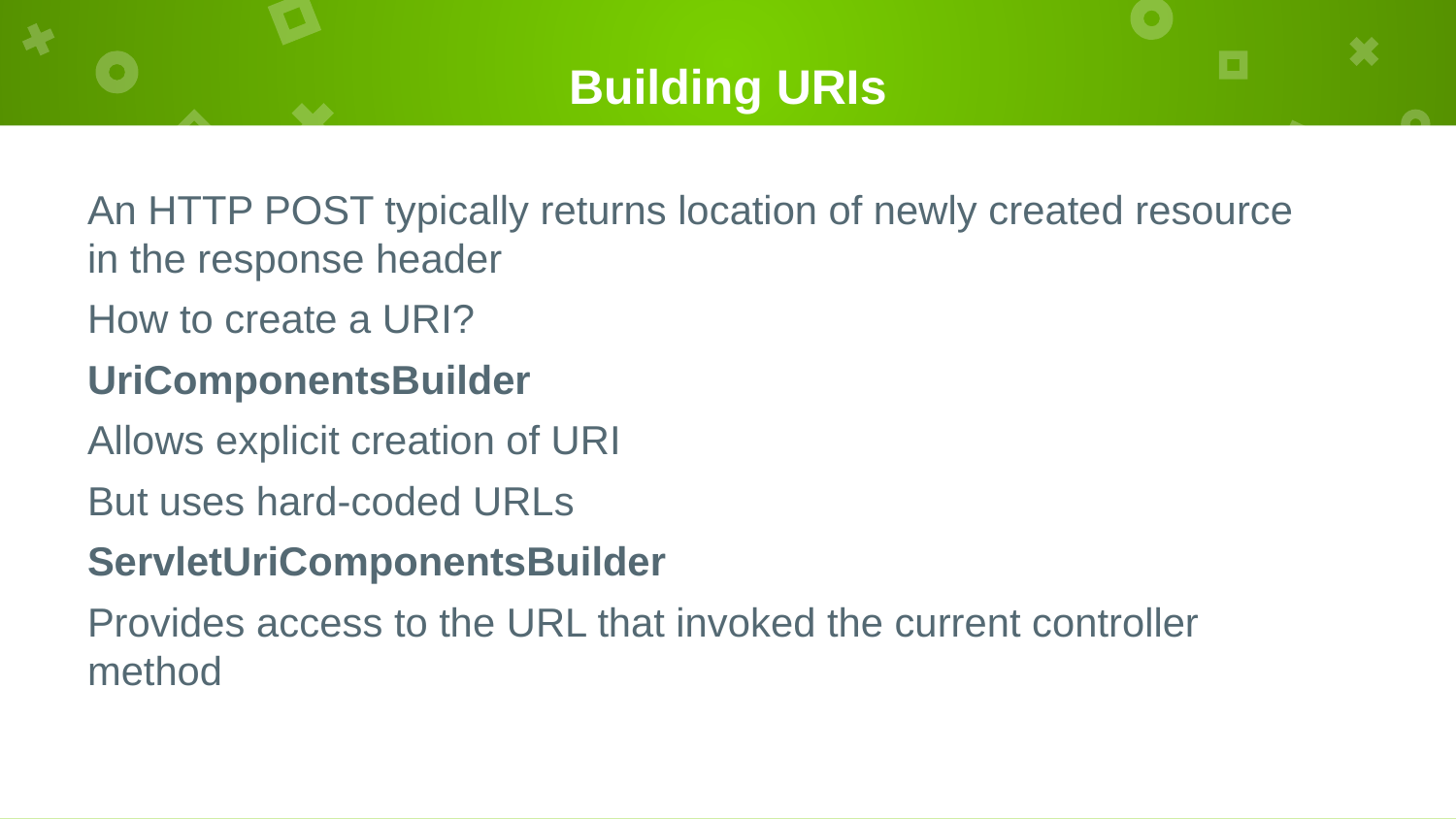

# Building URIs
An HTTP POST typically returns location of newly created resource in the response header
How to create a URI?
UriComponentsBuilder
Allows explicit creation of URI
But uses hard-coded URLs
ServletUriComponentsBuilder
Provides access to the URL that invoked the current controller method